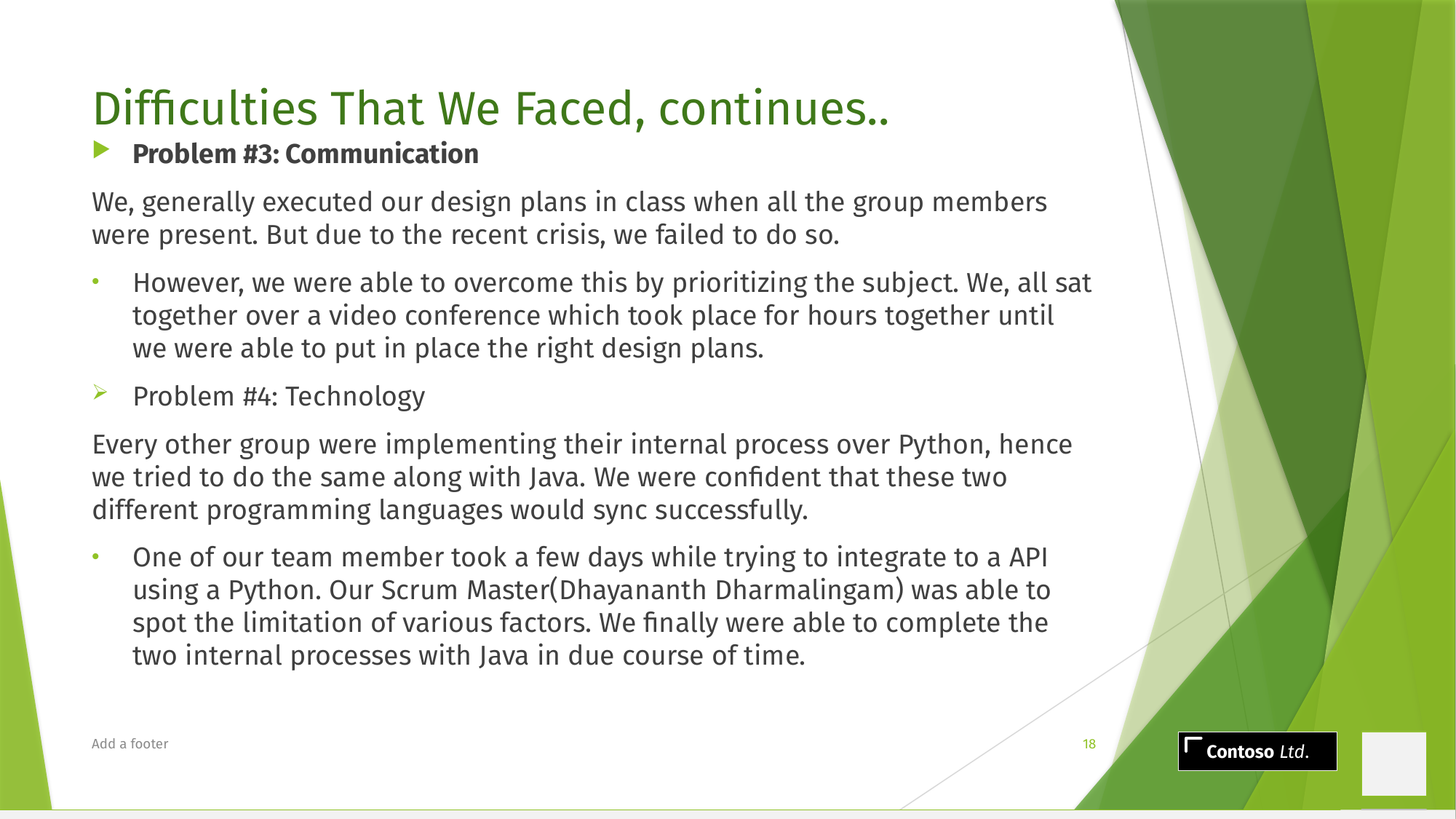

# Difficulties That We Faced, continues..
Problem #3: Communication
We, generally executed our design plans in class when all the group members were present. But due to the recent crisis, we failed to do so.
However, we were able to overcome this by prioritizing the subject. We, all sat together over a video conference which took place for hours together until we were able to put in place the right design plans.
Problem #4: Technology
Every other group were implementing their internal process over Python, hence we tried to do the same along with Java. We were confident that these two different programming languages would sync successfully.
One of our team member took a few days while trying to integrate to a API using a Python. Our Scrum Master(Dhayananth Dharmalingam) was able to spot the limitation of various factors. We finally were able to complete the two internal processes with Java in due course of time.

Add a footer
18